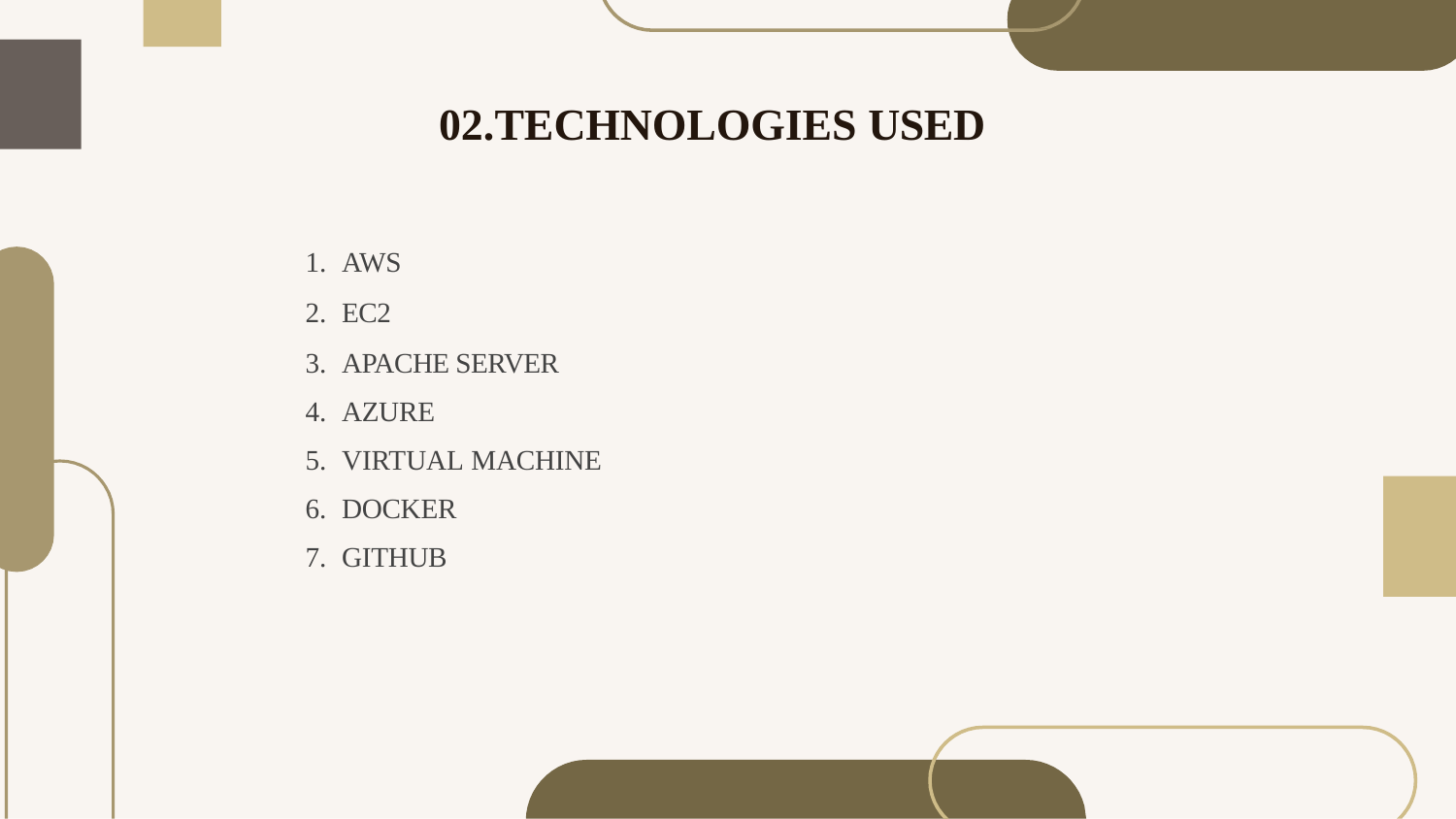

# 02.TECHNOLOGIES USED
AWS
EC2
APACHE SERVER
AZURE
VIRTUAL MACHINE
DOCKER
GITHUB